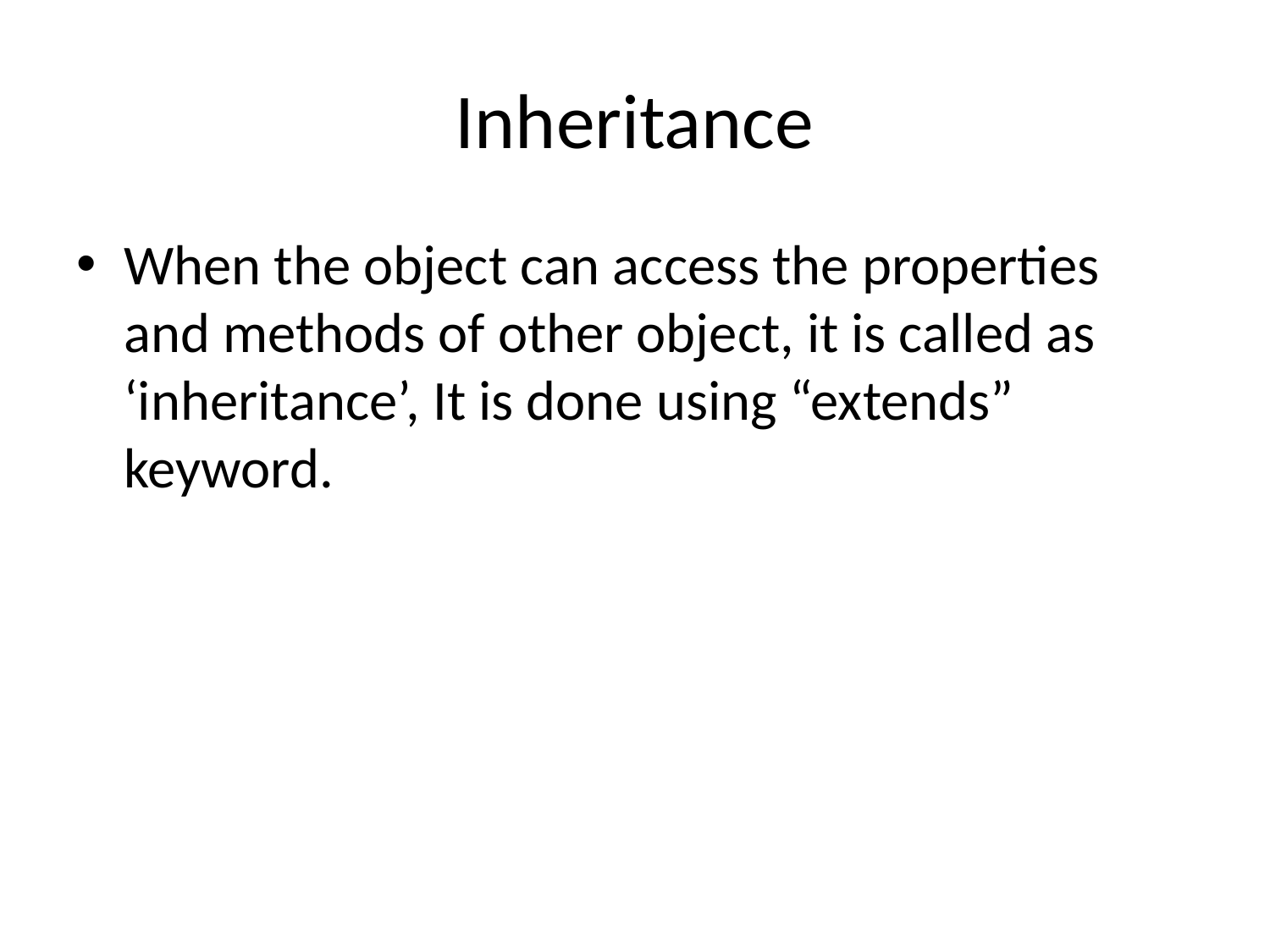

# Inheritance
When the object can access the properties and methods of other object, it is called as ‘inheritance’, It is done using “extends” keyword.